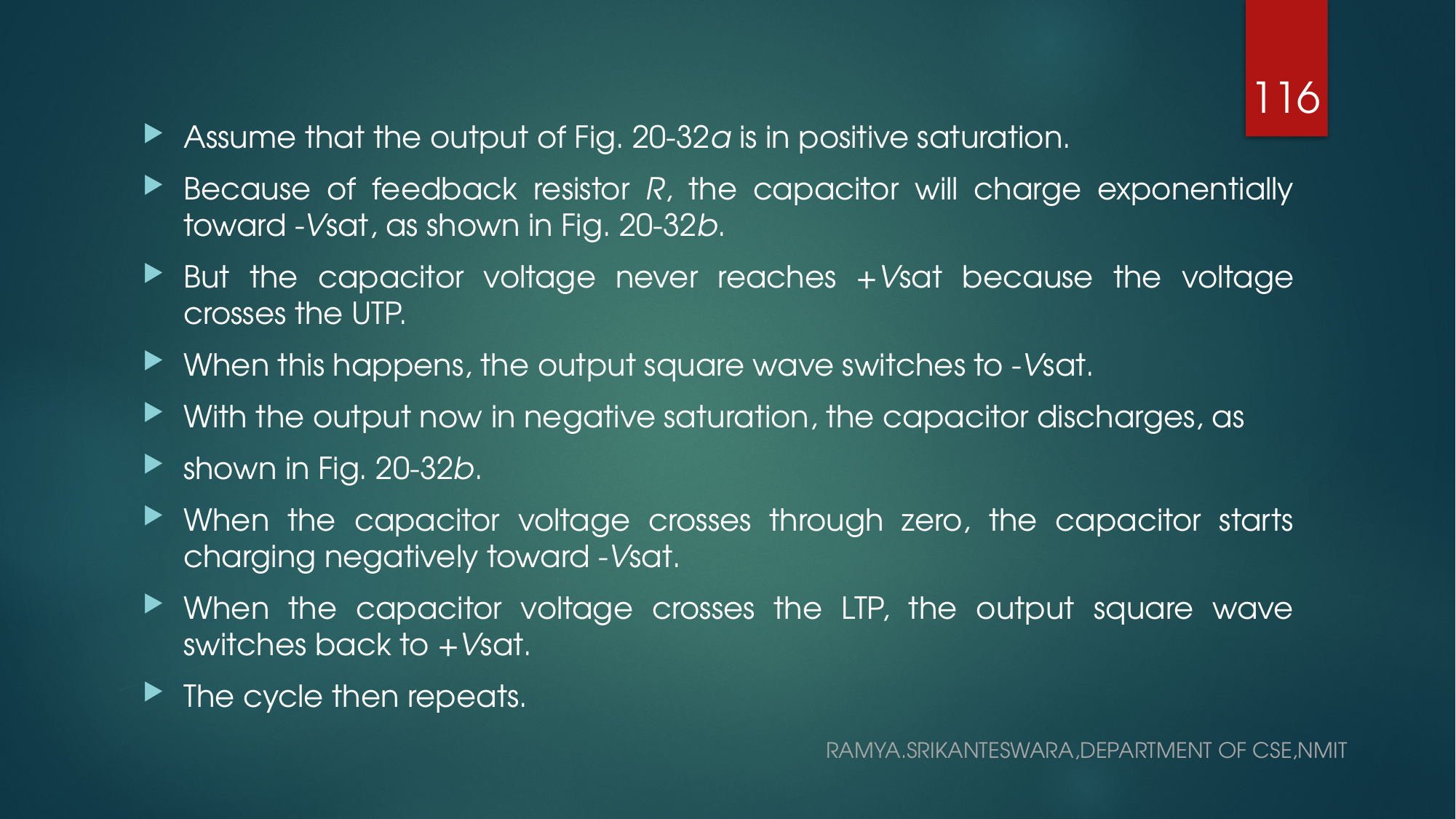

116
Assume that the output of Fig. 20-32a is in positive saturation.
Because of feedback resistor R, the capacitor will charge exponentially toward -Vsat, as shown in Fig. 20-32b.
But the capacitor voltage never reaches +Vsat because the voltage crosses the UTP.
When this happens, the output square wave switches to -Vsat.
With the output now in negative saturation, the capacitor discharges, as
shown in Fig. 20-32b.
When the capacitor voltage crosses through zero, the capacitor starts charging negatively toward -Vsat.
When the capacitor voltage crosses the LTP, the output square wave switches back to +Vsat.
The cycle then repeats.
RAMYA.SRIKANTESWARA,DEPARTMENT OF CSE,NMIT